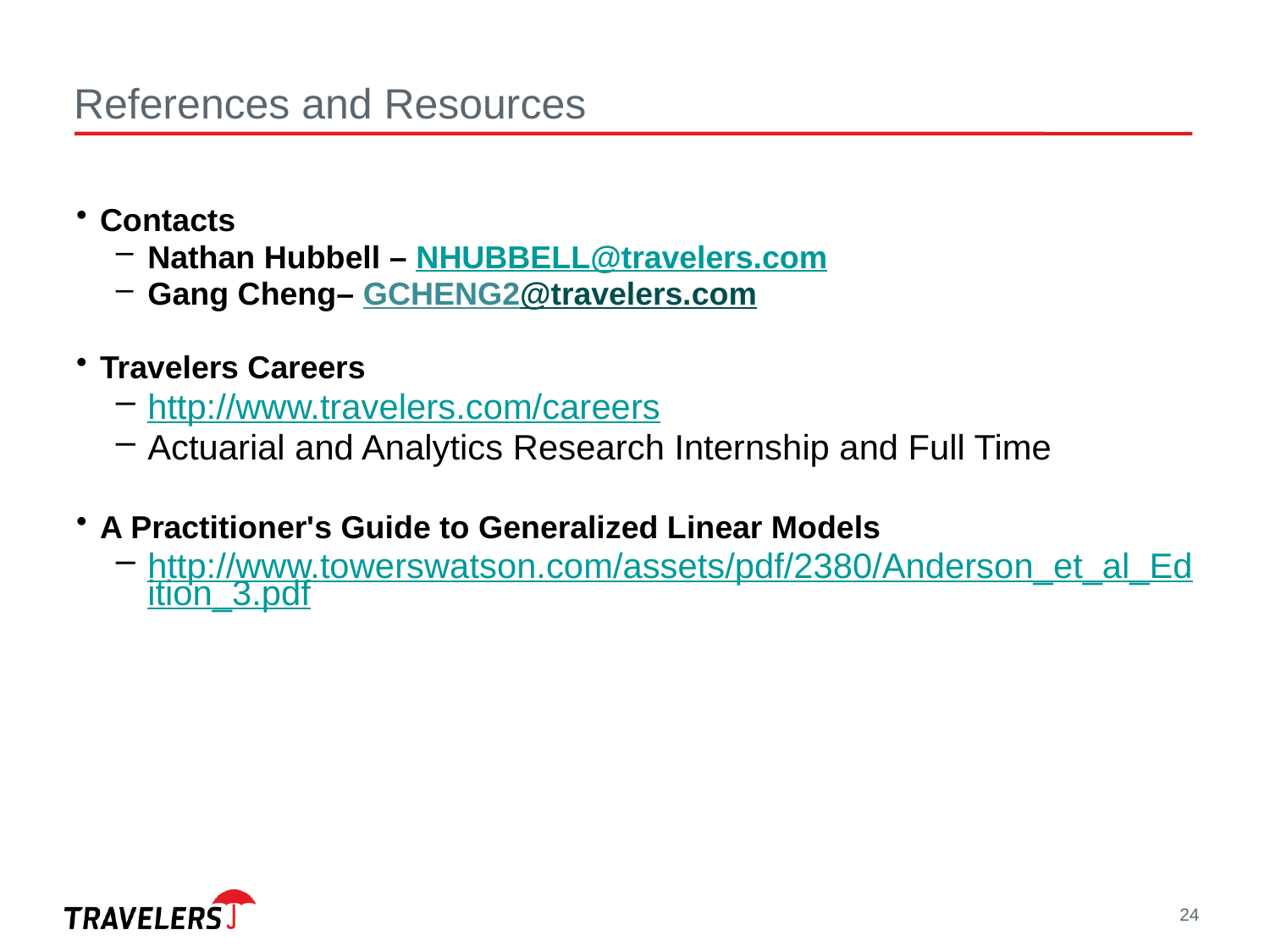

# References and Resources
Contacts
Nathan Hubbell – NHUBBELL@travelers.com
Gang Cheng– GCHENG2@travelers.com

Travelers Careers
http://www.travelers.com/careers
Actuarial and Analytics Research Internship and Full Time

A Practitioner's Guide to Generalized Linear Models
http://www.towerswatson.com/assets/pdf/2380/Anderson_et_al_Edition_3.pdf
24